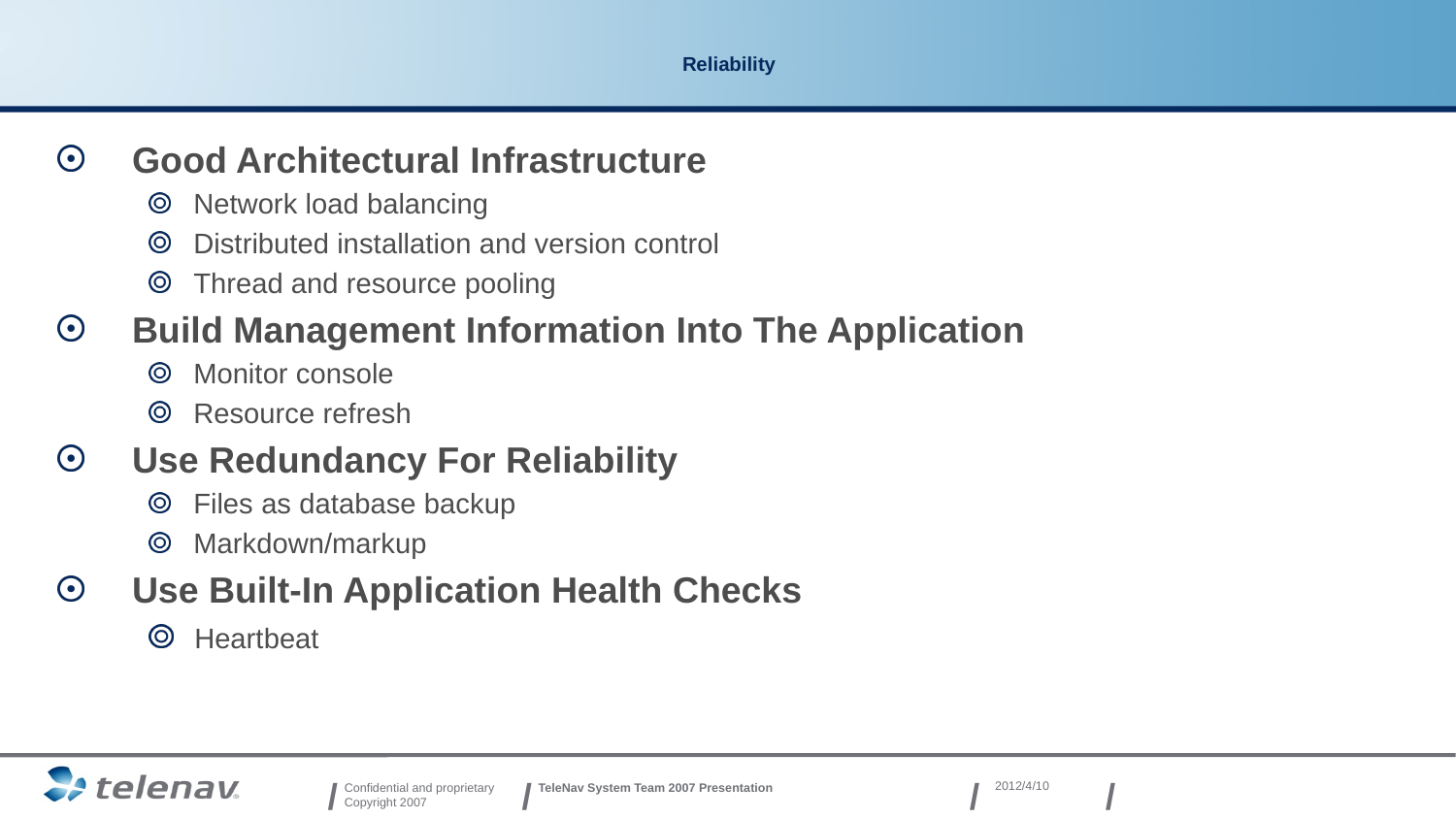

# Reliability
 Good Architectural Infrastructure
 Network load balancing
 Distributed installation and version control
 Thread and resource pooling
 Build Management Information Into The Application
 Monitor console
 Resource refresh
 Use Redundancy For Reliability
 Files as database backup
 Markdown/markup
 Use Built-In Application Health Checks
 Heartbeat
2012/4/10